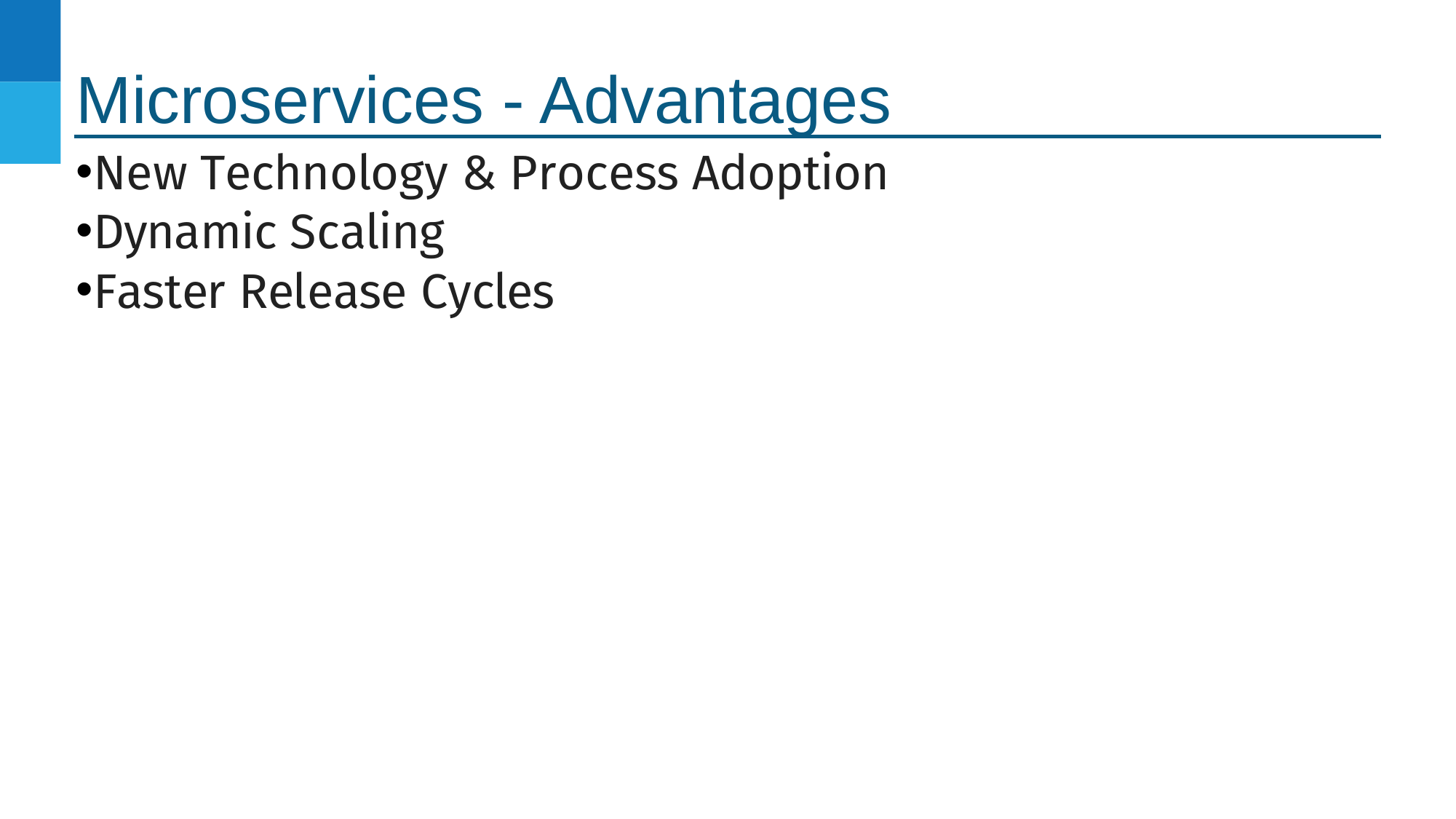

# Microservices - Advantages
New Technology & Process Adoption
Dynamic Scaling
Faster Release Cycles